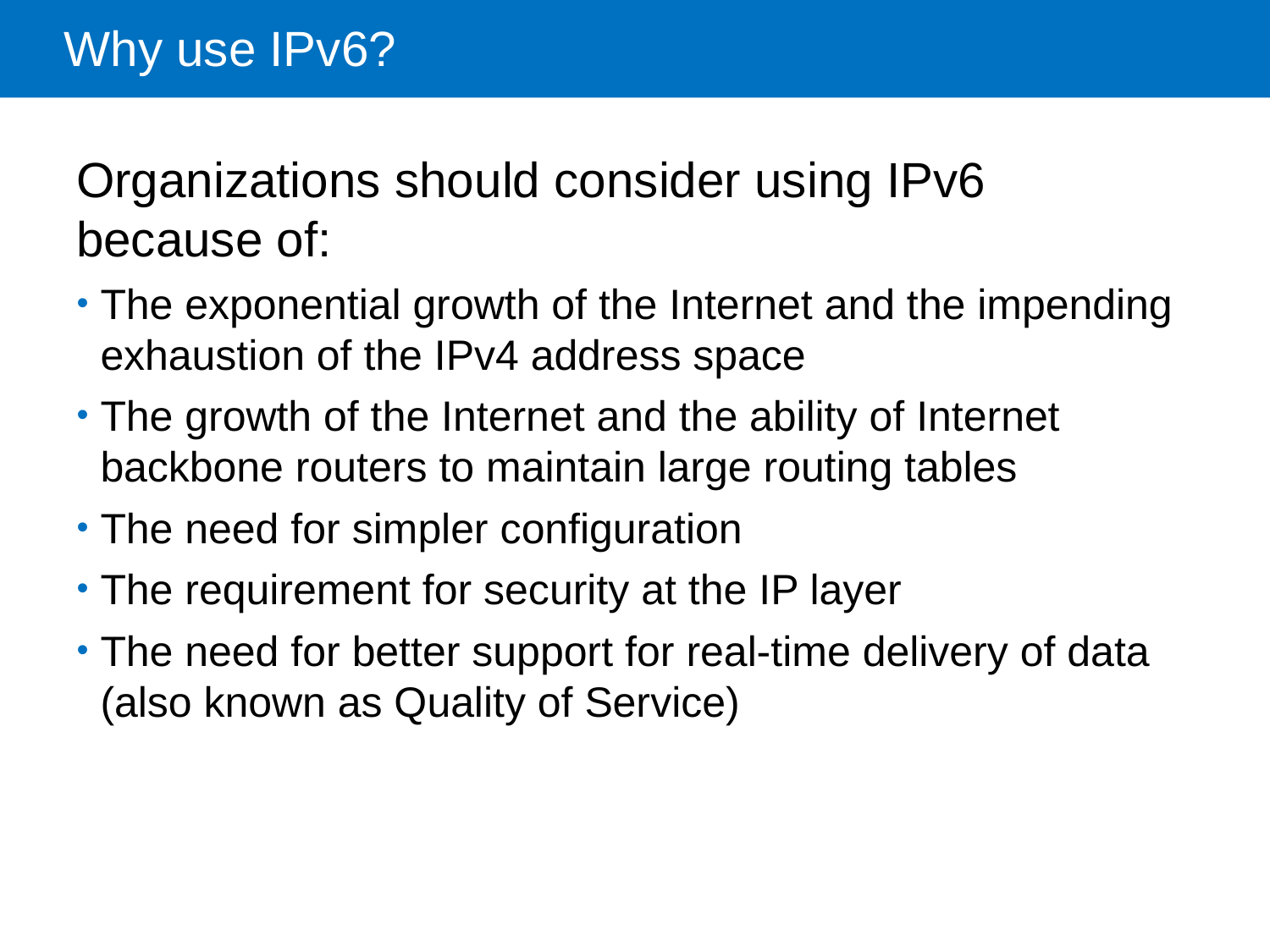

# Why use IPv6?
Organizations should consider using IPv6
because of:
The exponential growth of the Internet and the impending exhaustion of the IPv4 address space
The growth of the Internet and the ability of Internet backbone routers to maintain large routing tables
The need for simpler configuration
The requirement for security at the IP layer
The need for better support for real-time delivery of data (also known as Quality of Service)